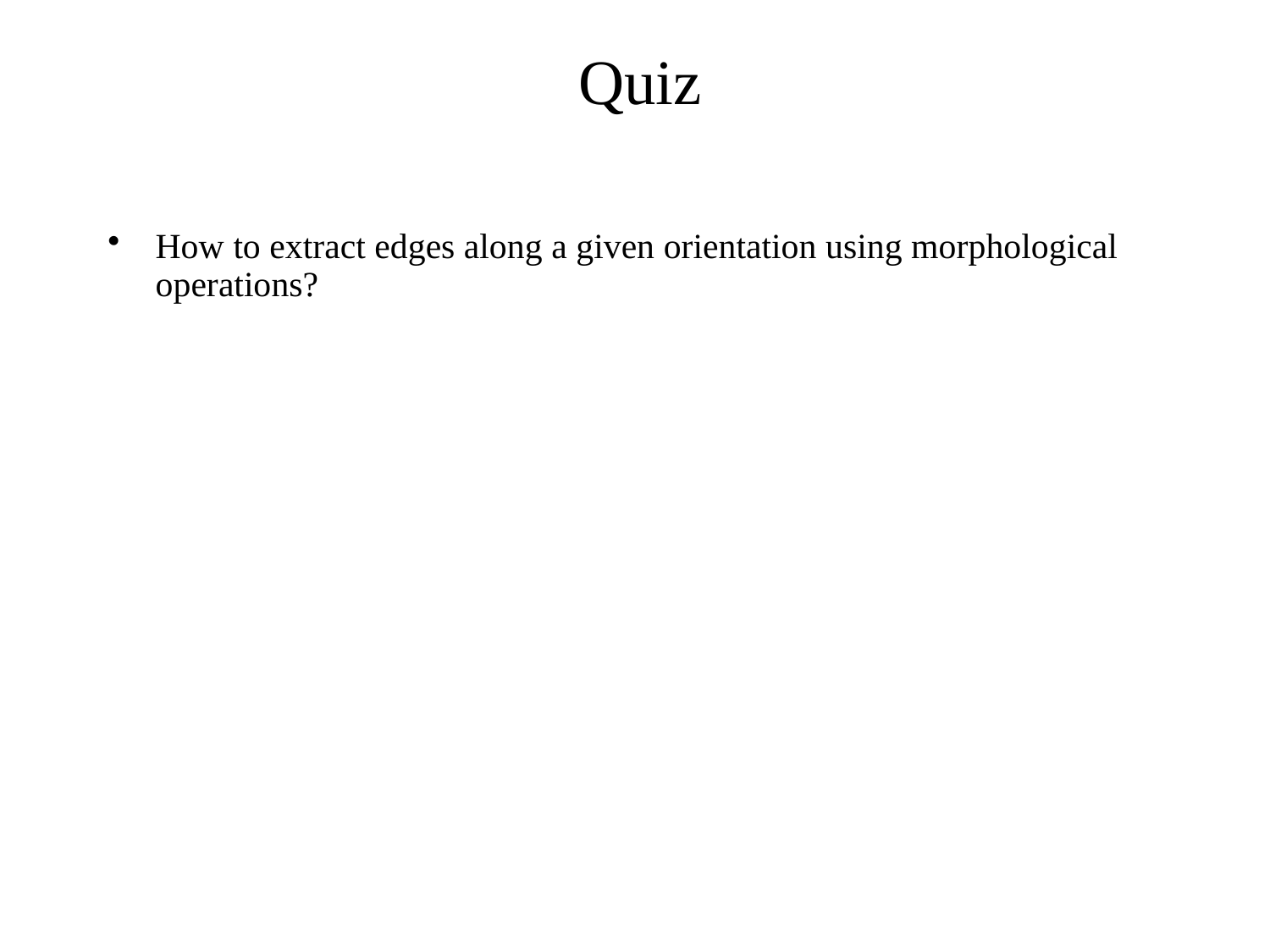

Quiz
How to extract edges along a given orientation using morphological operations?